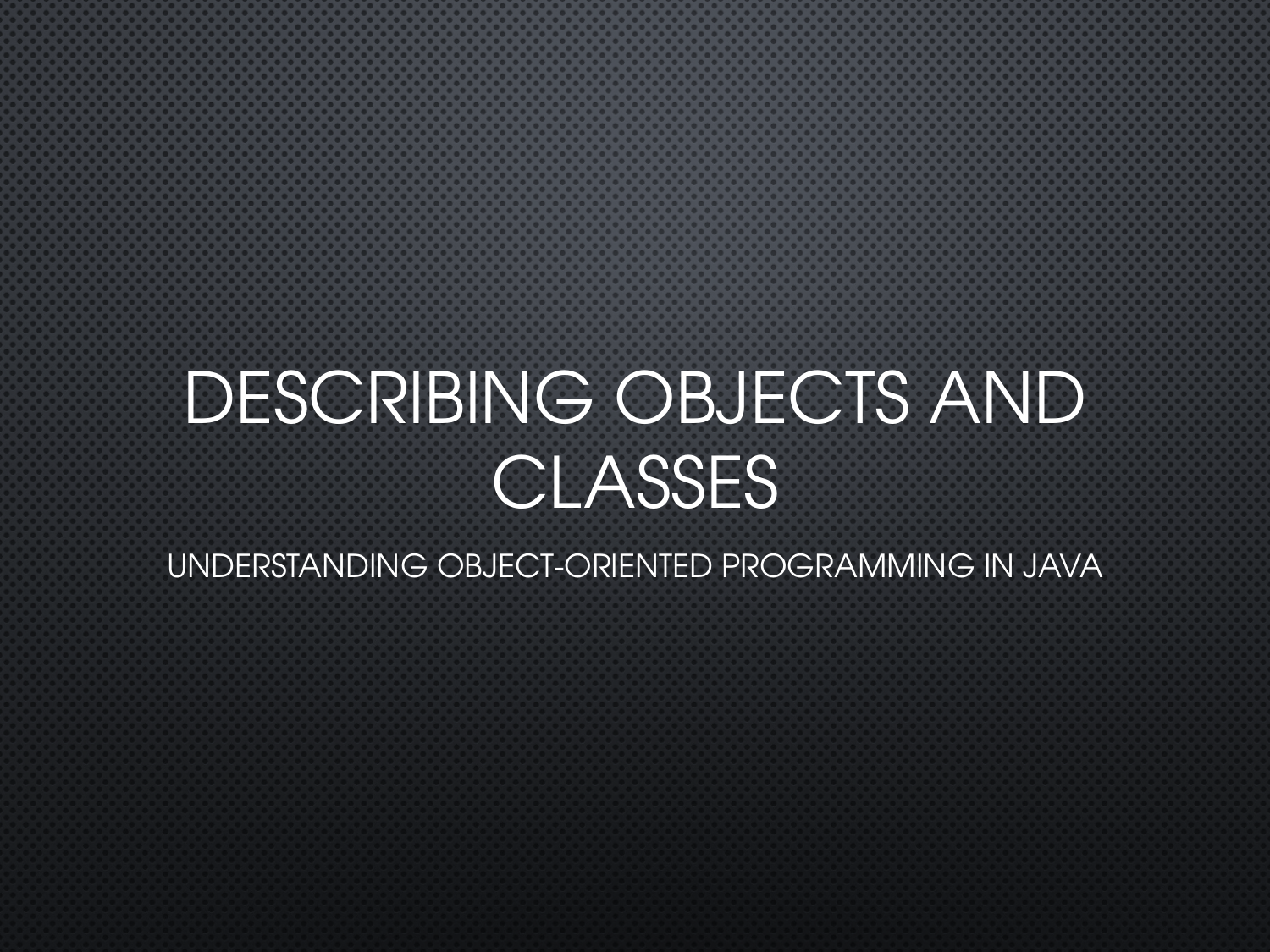

# Describing Objects and Classes
Understanding Object-Oriented Programming in Java